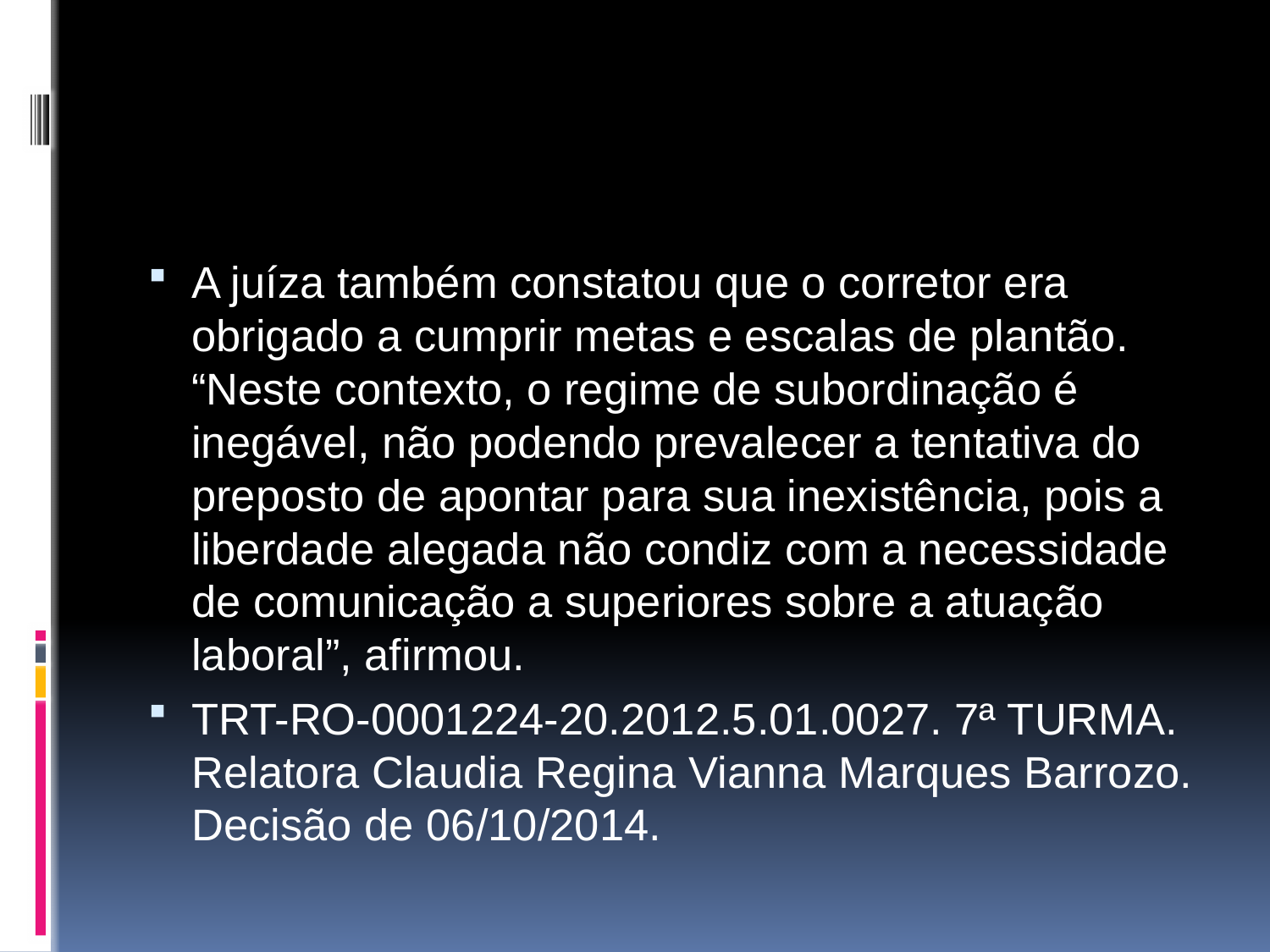

#
A juíza também constatou que o corretor era obrigado a cumprir metas e escalas de plantão. “Neste contexto, o regime de subordinação é inegável, não podendo prevalecer a tentativa do preposto de apontar para sua inexistência, pois a liberdade alegada não condiz com a necessidade de comunicação a superiores sobre a atuação laboral”, afirmou.
TRT-RO-0001224-20.2012.5.01.0027. 7ª TURMA. Relatora Claudia Regina Vianna Marques Barrozo. Decisão de 06/10/2014.